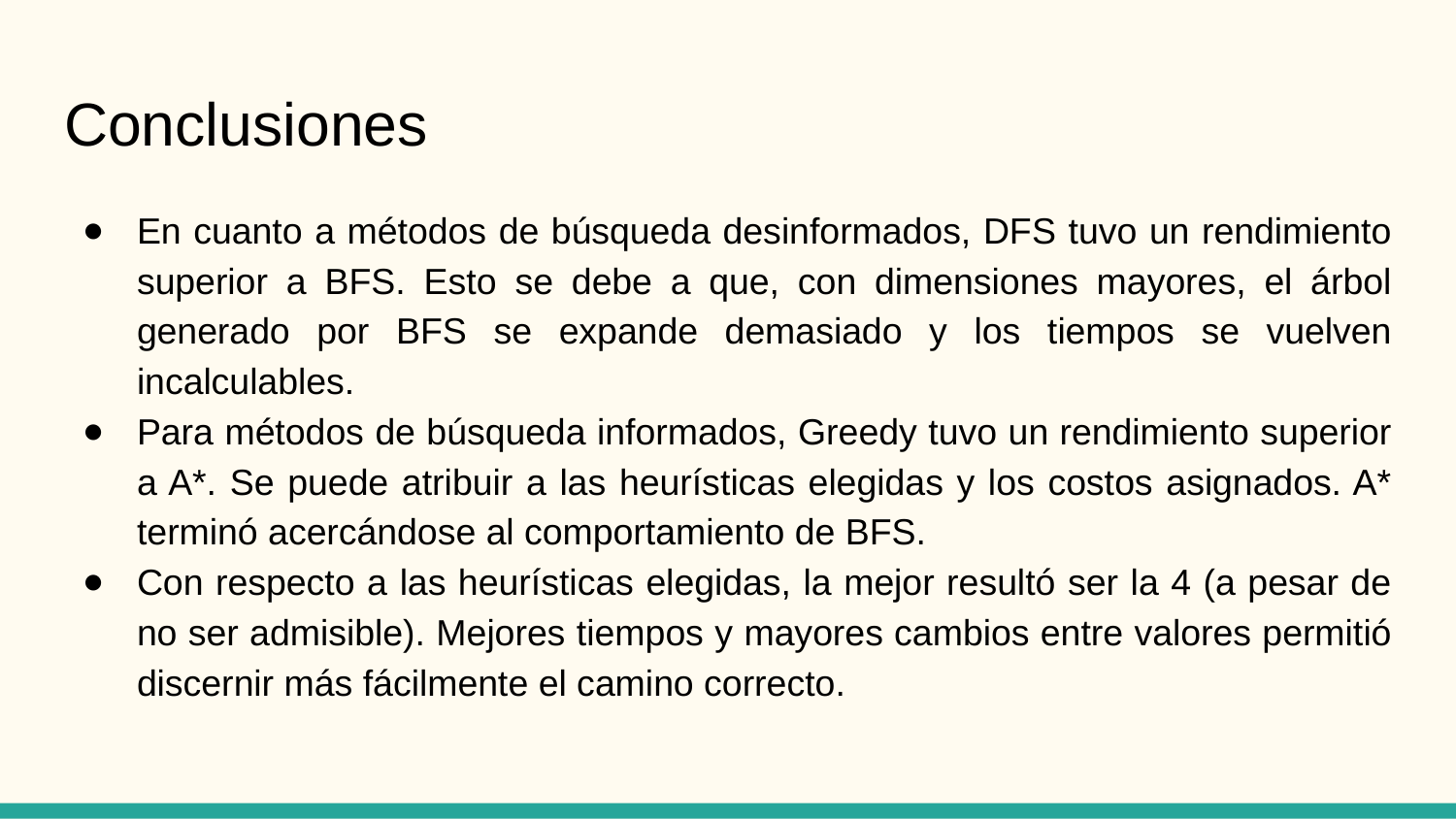

# Conclusiones
En cuanto a métodos de búsqueda desinformados, DFS tuvo un rendimiento superior a BFS. Esto se debe a que, con dimensiones mayores, el árbol generado por BFS se expande demasiado y los tiempos se vuelven incalculables.
Para métodos de búsqueda informados, Greedy tuvo un rendimiento superior a A*. Se puede atribuir a las heurísticas elegidas y los costos asignados. A* terminó acercándose al comportamiento de BFS.
Con respecto a las heurísticas elegidas, la mejor resultó ser la 4 (a pesar de no ser admisible). Mejores tiempos y mayores cambios entre valores permitió discernir más fácilmente el camino correcto.